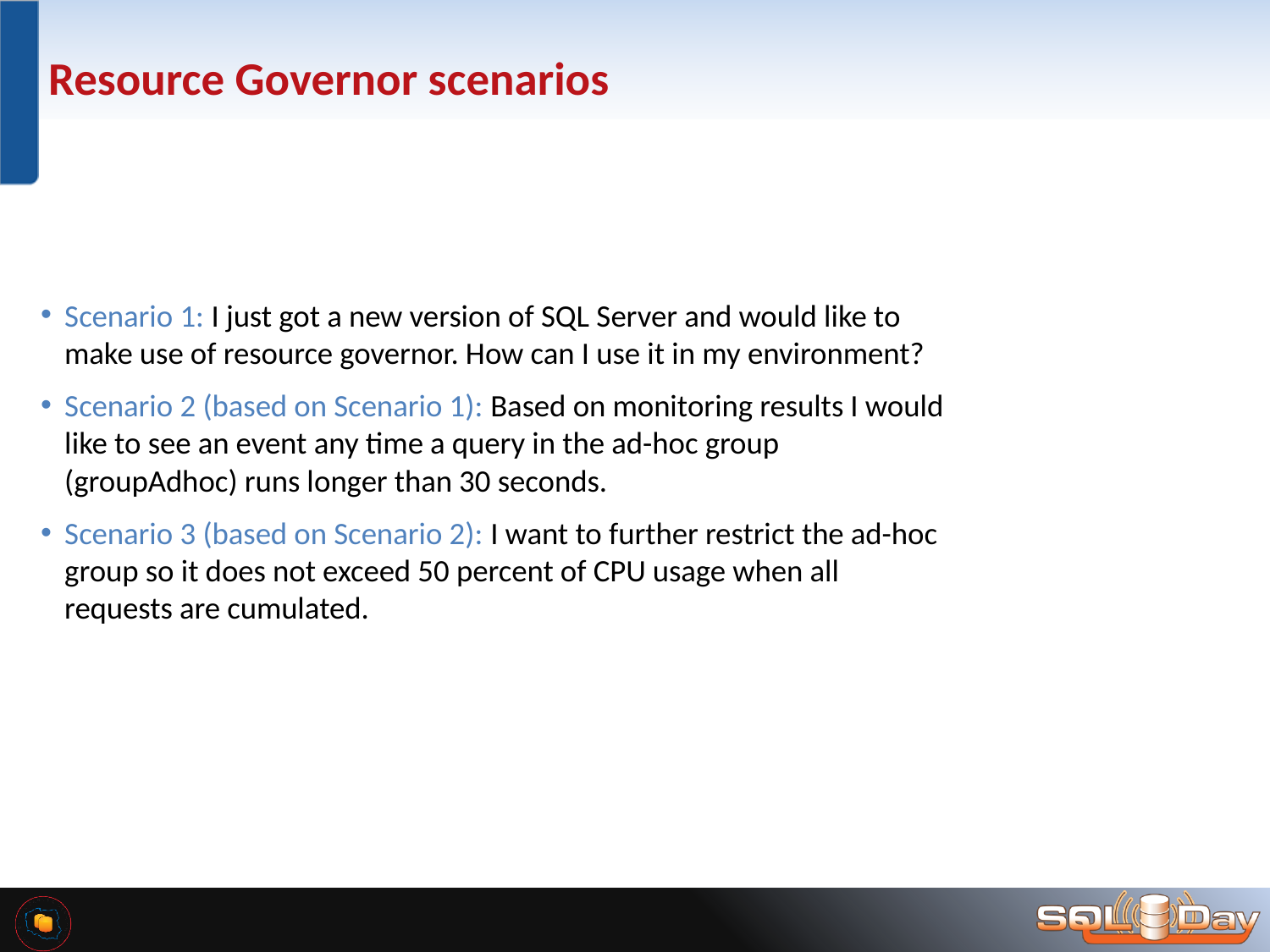

# Resource Governor scenarios
Scenario 1: I just got a new version of SQL Server and would like to make use of resource governor. How can I use it in my environment?
Scenario 2 (based on Scenario 1): Based on monitoring results I would like to see an event any time a query in the ad-hoc group (groupAdhoc) runs longer than 30 seconds.
Scenario 3 (based on Scenario 2): I want to further restrict the ad-hoc group so it does not exceed 50 percent of CPU usage when all requests are cumulated.